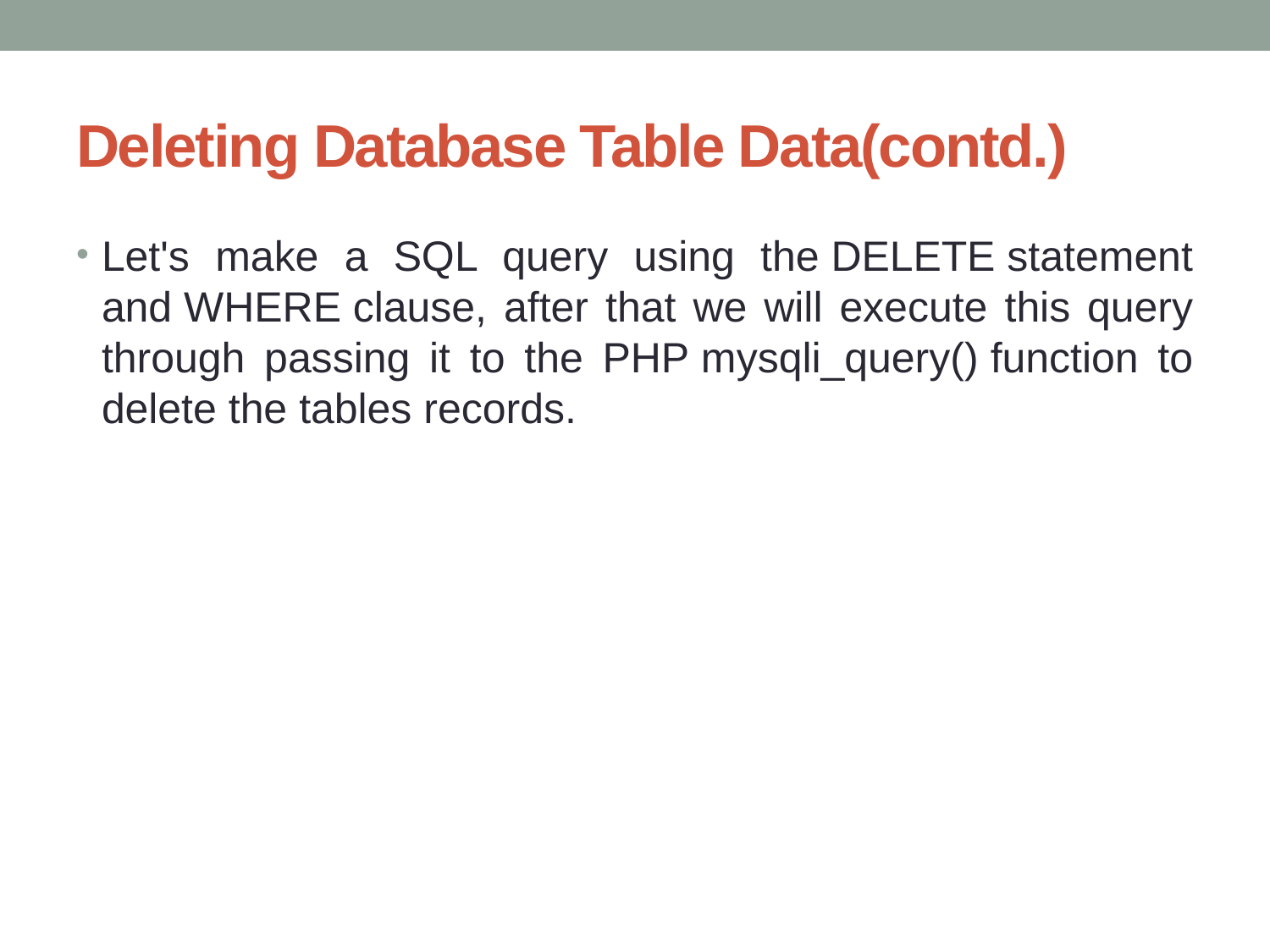

# Deleting Database Table Data(contd.)
Let's make a SQL query using the DELETE statement and WHERE clause, after that we will execute this query through passing it to the PHP mysqli_query() function to delete the tables records.